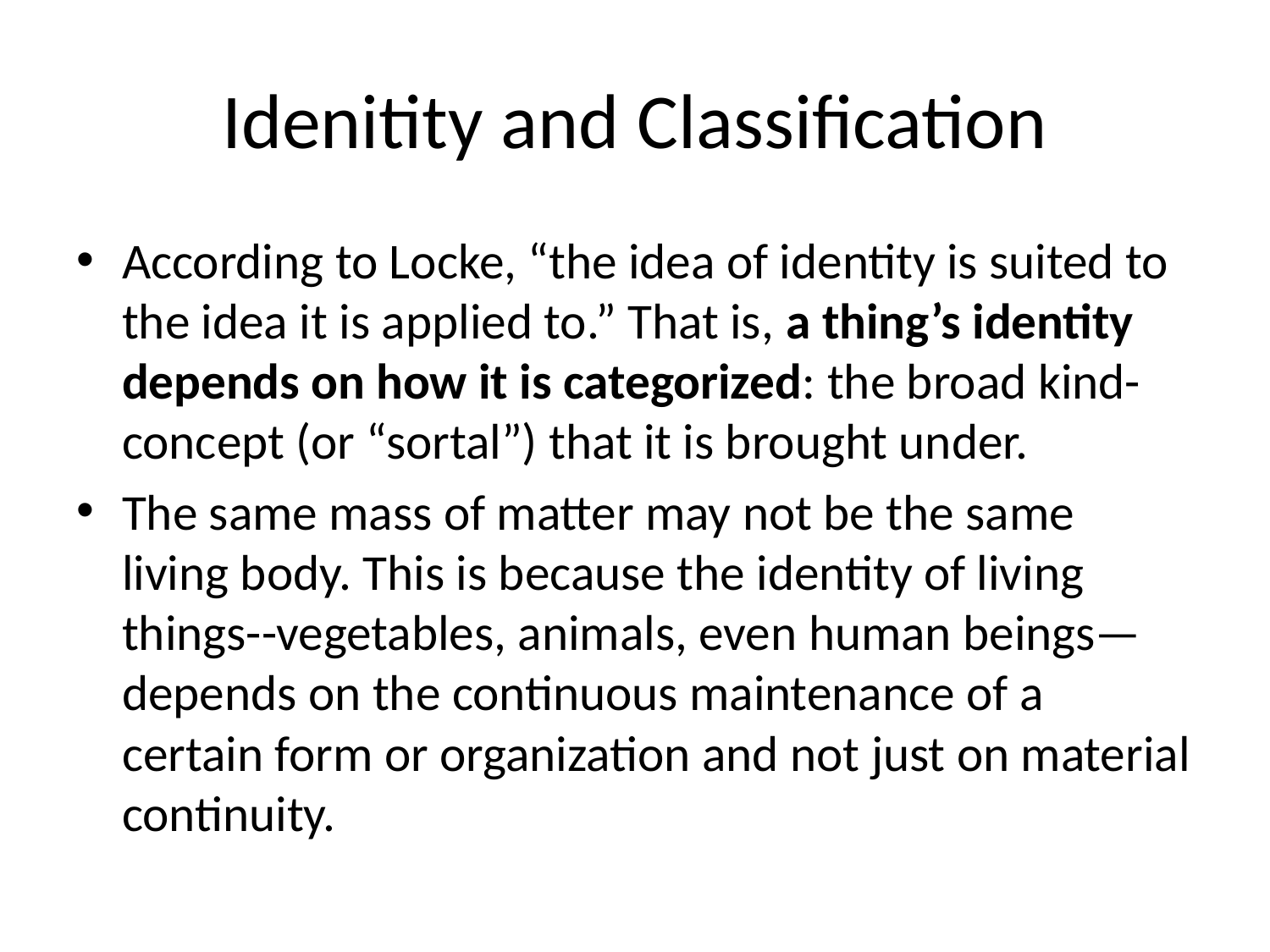

# Idenitity and Classification
According to Locke, “the idea of identity is suited to the idea it is applied to.” That is, a thing’s identity depends on how it is categorized: the broad kind-concept (or “sortal”) that it is brought under.
The same mass of matter may not be the same living body. This is because the identity of living things--vegetables, animals, even human beings—depends on the continuous maintenance of a certain form or organization and not just on material continuity.